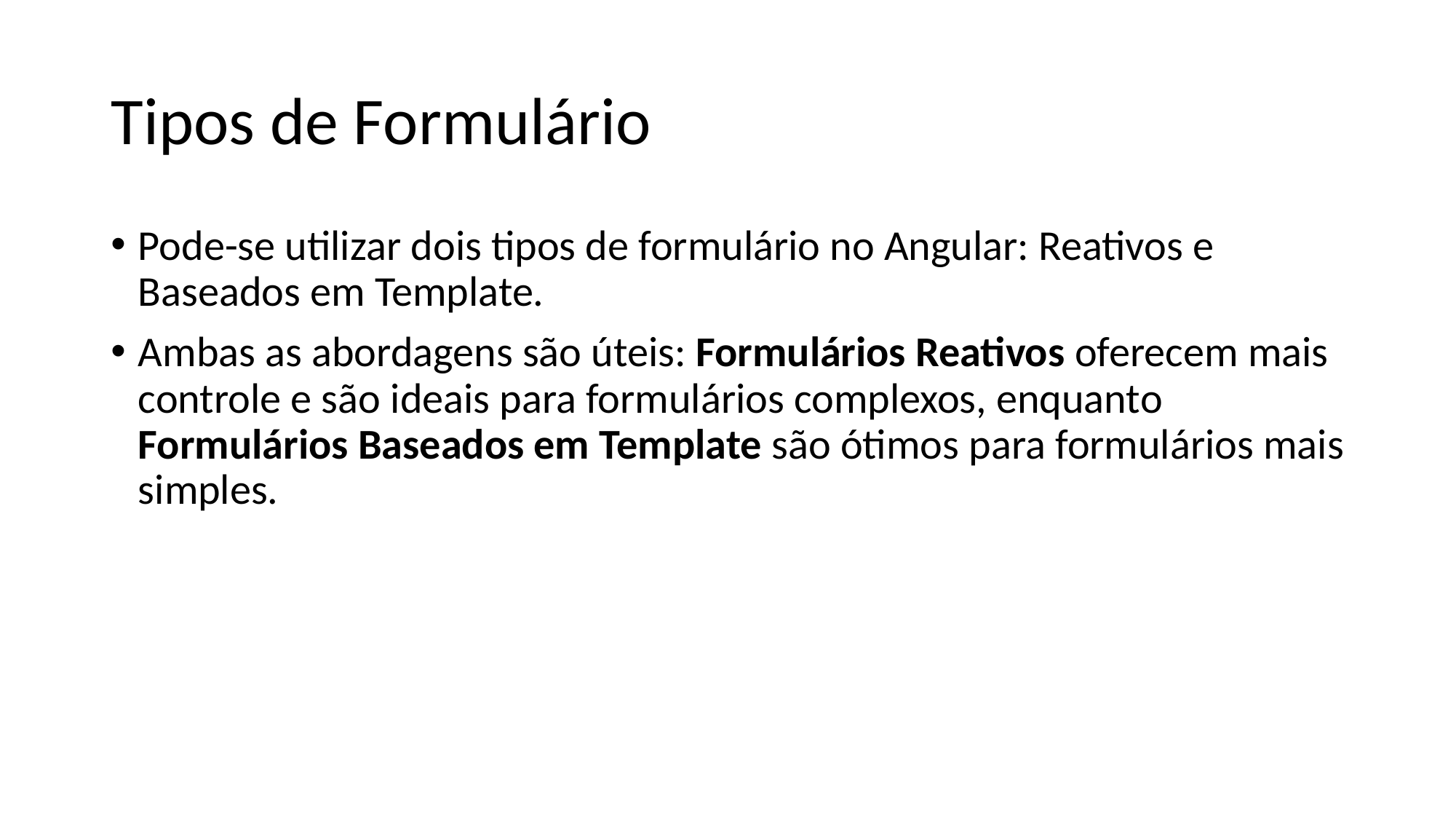

# Tipos de Formulário
Pode-se utilizar dois tipos de formulário no Angular: Reativos e Baseados em Template.
Ambas as abordagens são úteis: Formulários Reativos oferecem mais controle e são ideais para formulários complexos, enquanto Formulários Baseados em Template são ótimos para formulários mais simples.